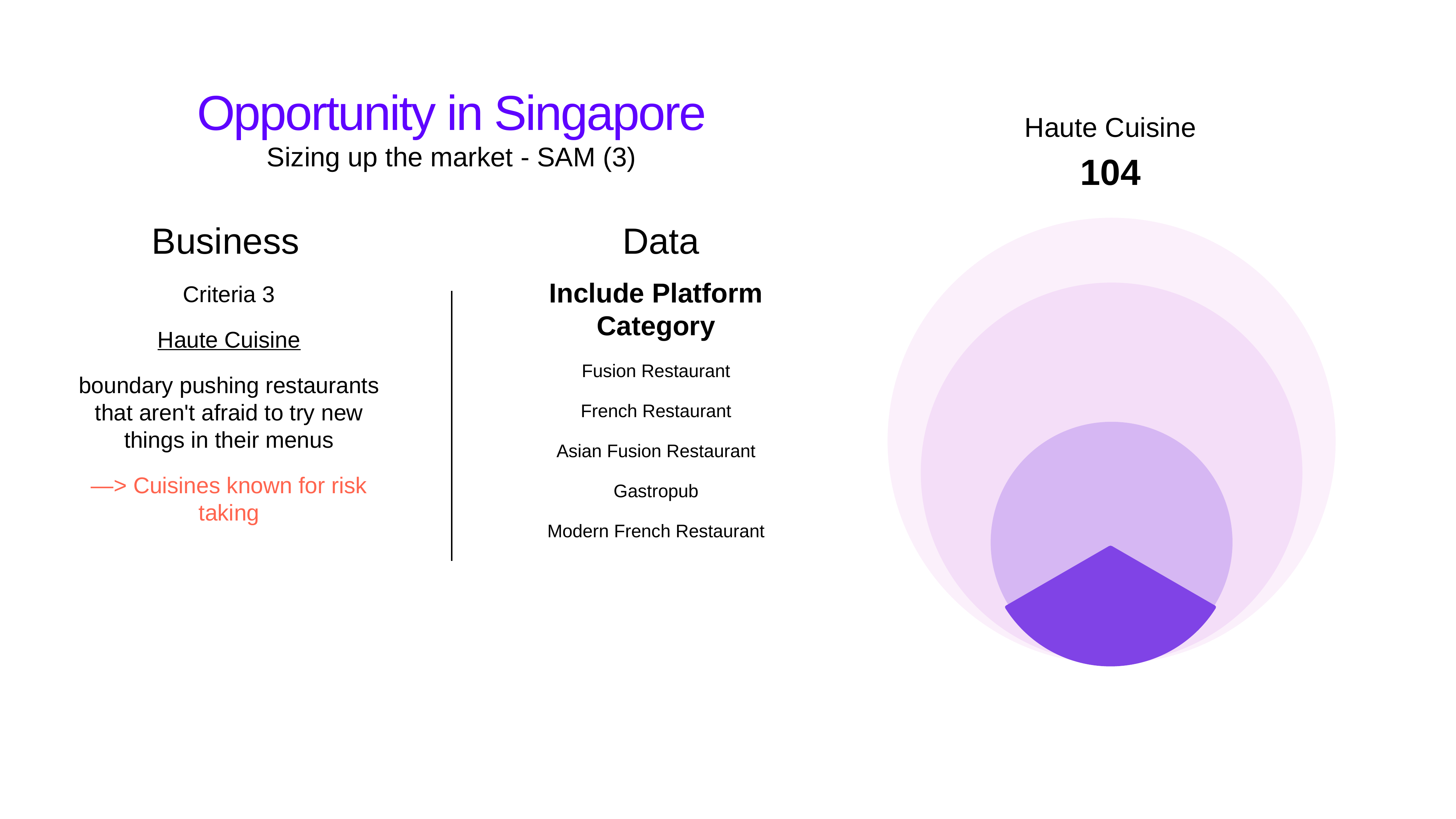

# Opportunity in Singapore
Haute Cuisine
Sizing up the market - SAM (3)
104
Business
Data

Include Platform Category
Fusion Restaurant
French Restaurant
Asian Fusion Restaurant
Gastropub
Modern French Restaurant
Criteria 3
Haute Cuisine
boundary pushing restaurants that aren't afraid to try new things in their menus
—> Cuisines known for risk taking